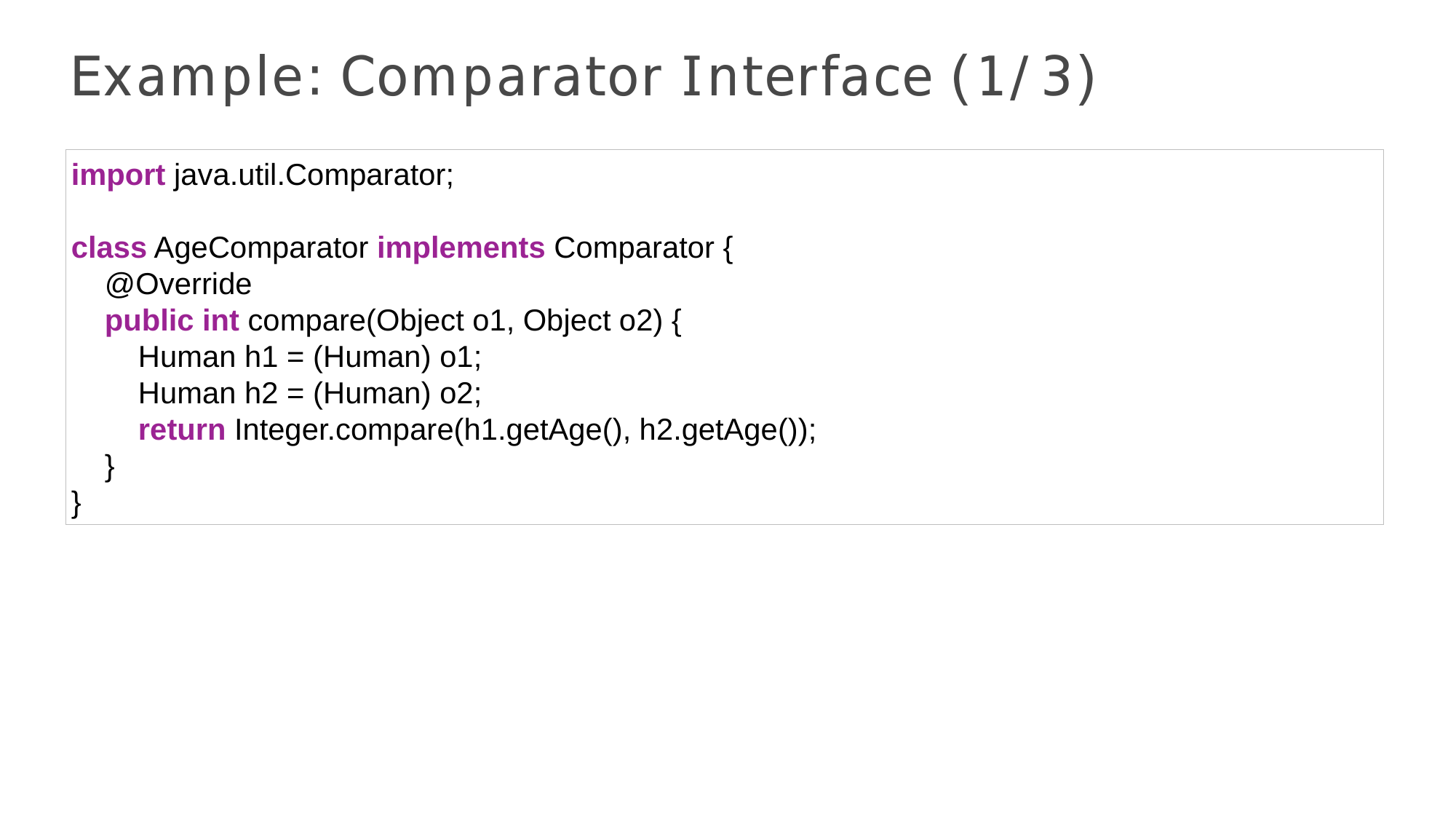

# Example: Comparator Interface (1/3)
import java.util.Comparator;

class AgeComparator implements Comparator {
    @Override
    public int compare(Object o1, Object o2) {
        Human h1 = (Human) o1;
        Human h2 = (Human) o2;
        return Integer.compare(h1.getAge(), h2.getAge());
    }
}
13